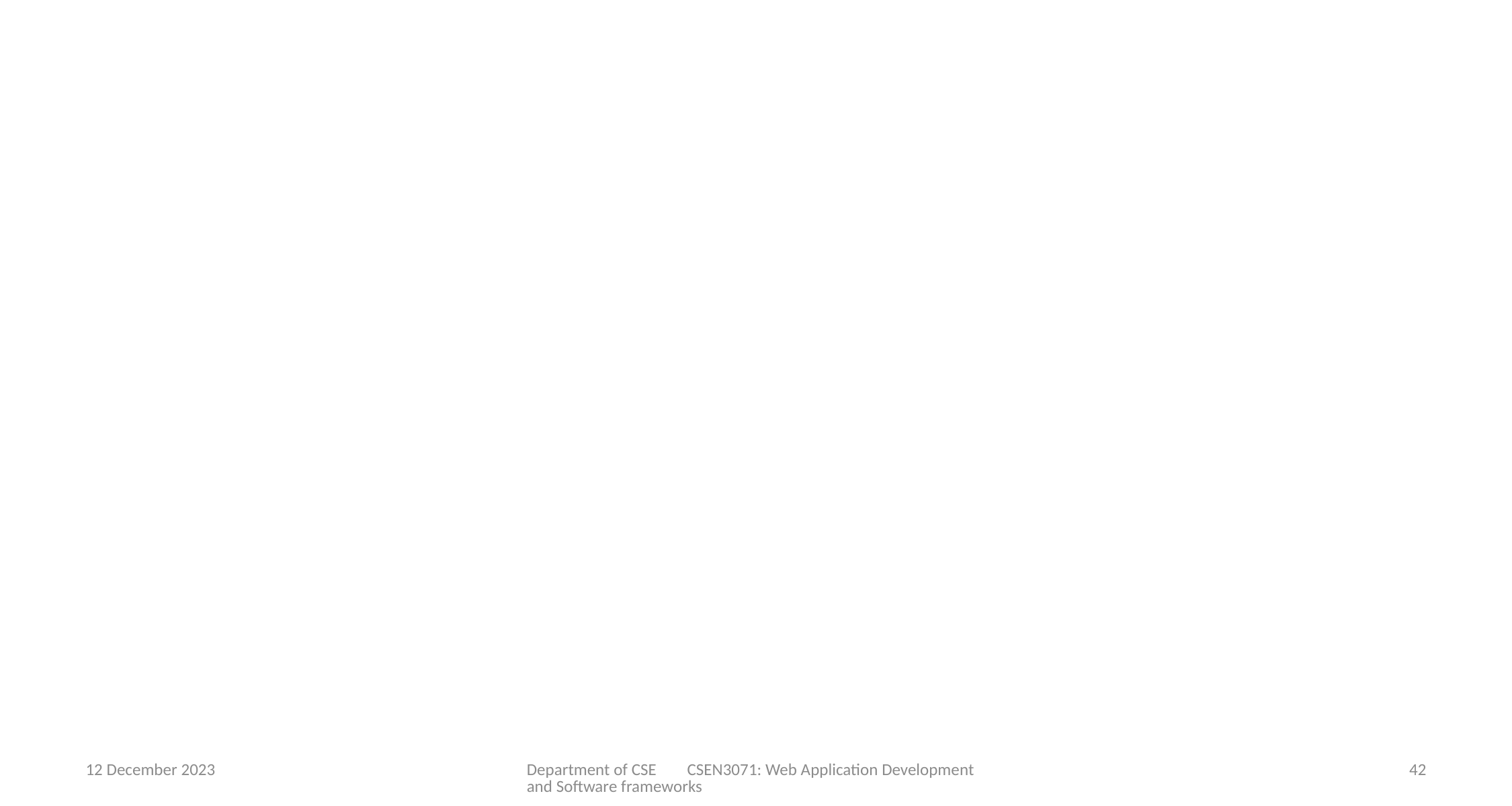

#

12 December 2023
Department of CSE        CSEN3071: Web Application Development and Software frameworks
42